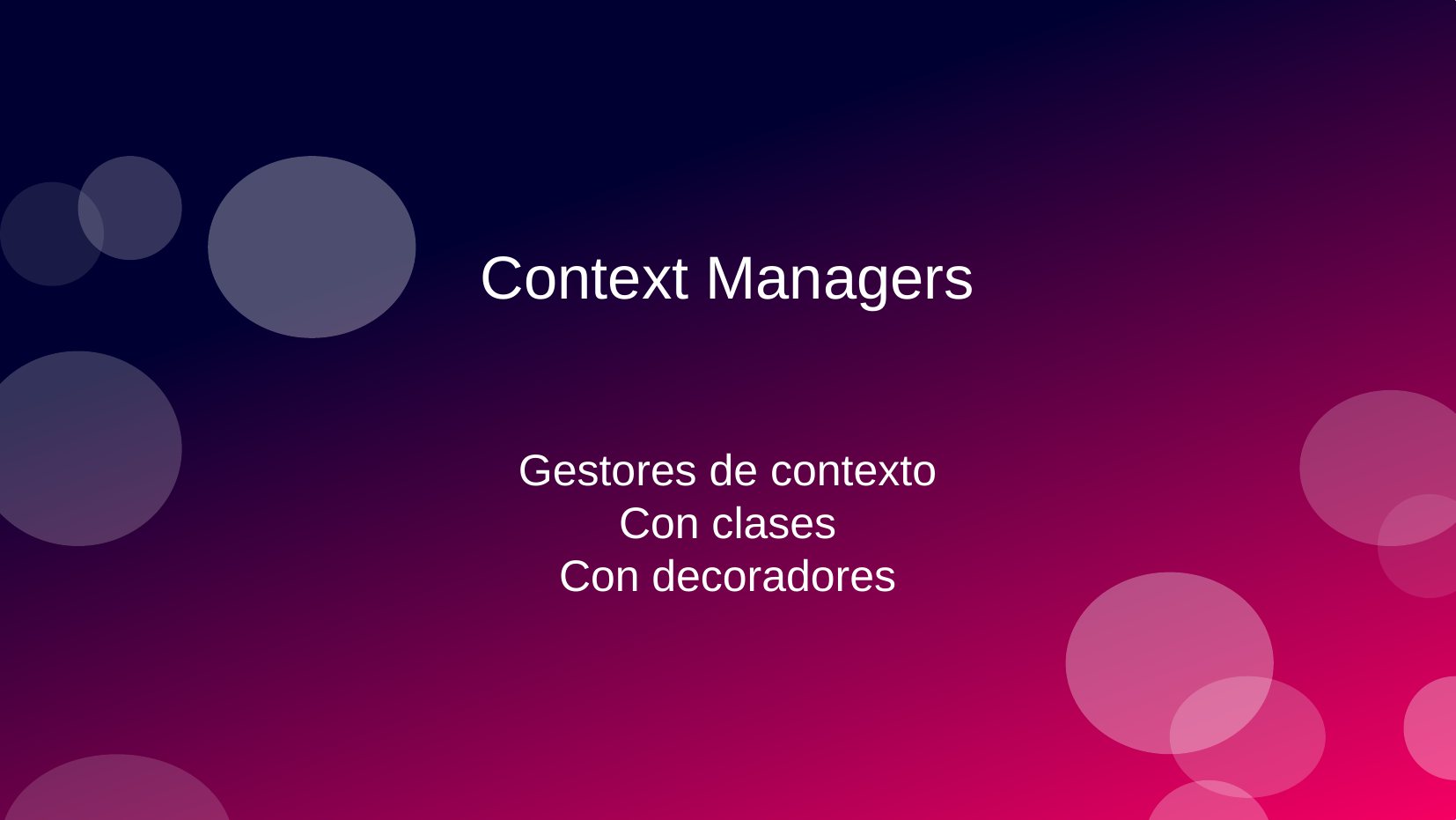

# Context Managers
Gestores de contexto
Con clases
Con decoradores